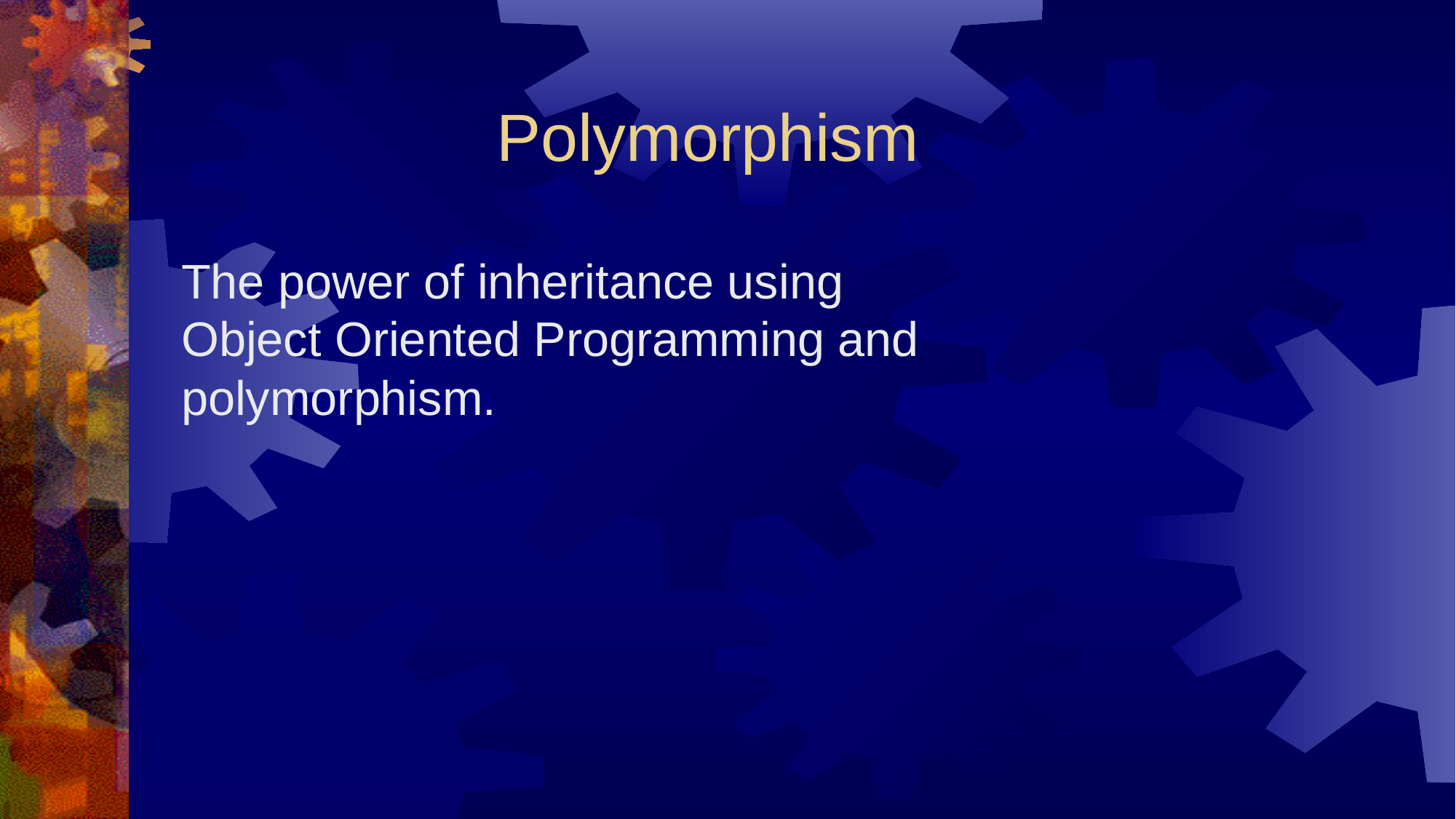

# Polymorphism
The power of inheritance using Object Oriented Programming and polymorphism.